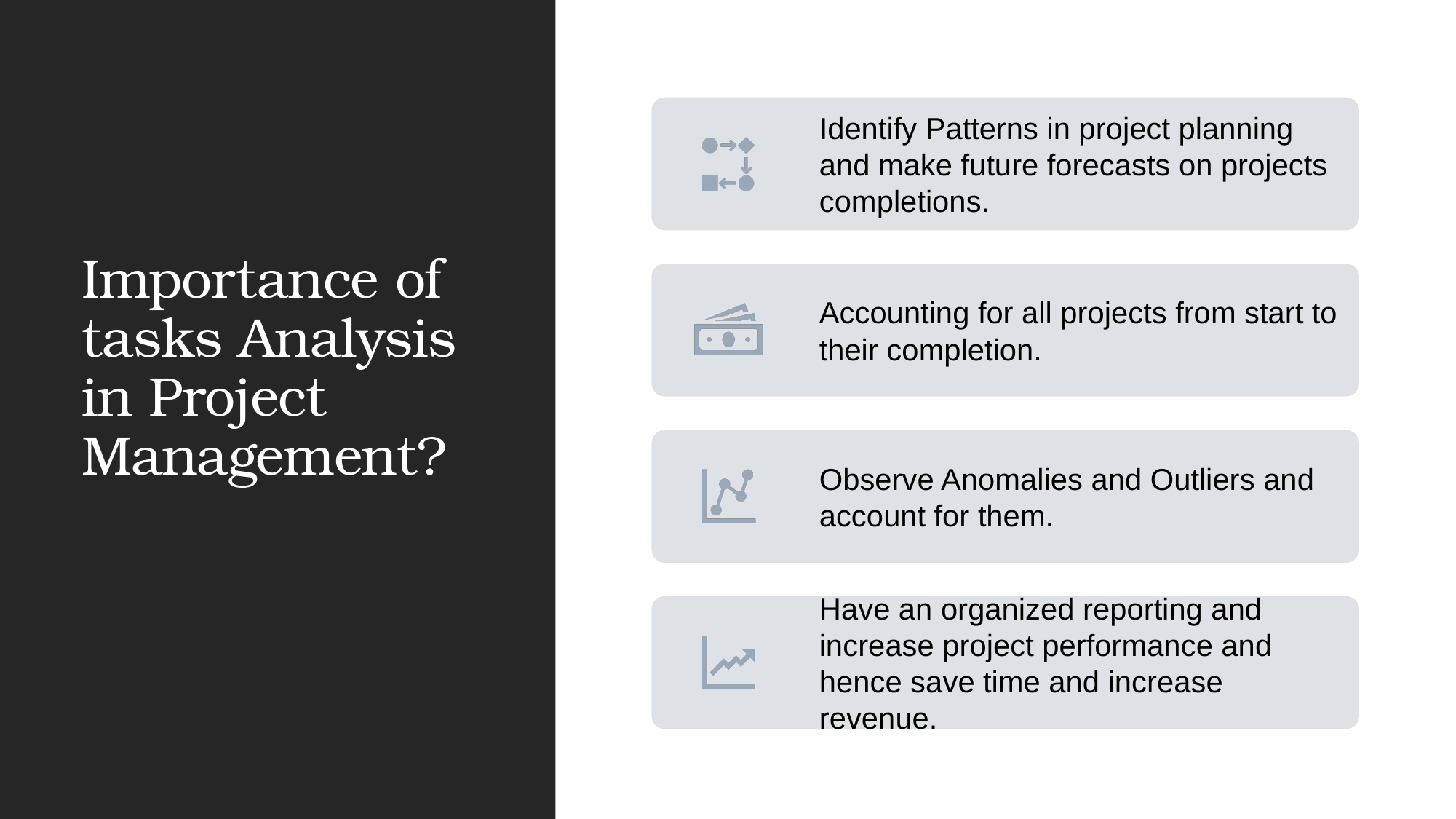

Identify Patterns in project planning and make future forecasts on projects completions.
Accounting for all projects from start to their completion.
Observe Anomalies and Outliers and account for them.
Have an organized reporting and increase project performance and hence save time and increase revenue.
# Importance of  tasks Analysis in Project Management?